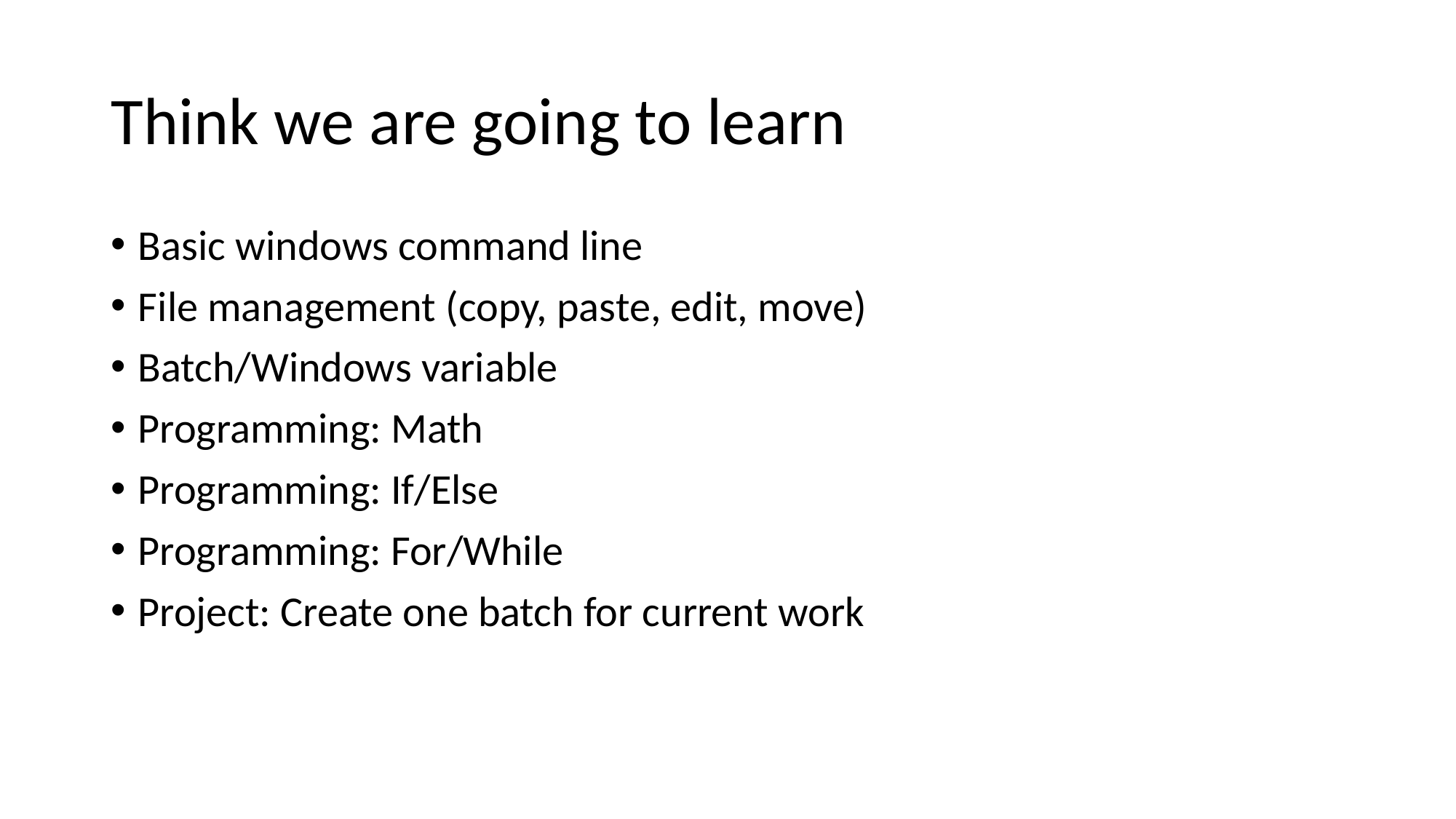

# Think we are going to learn
Basic windows command line
File management (copy, paste, edit, move)
Batch/Windows variable
Programming: Math
Programming: If/Else
Programming: For/While
Project: Create one batch for current work